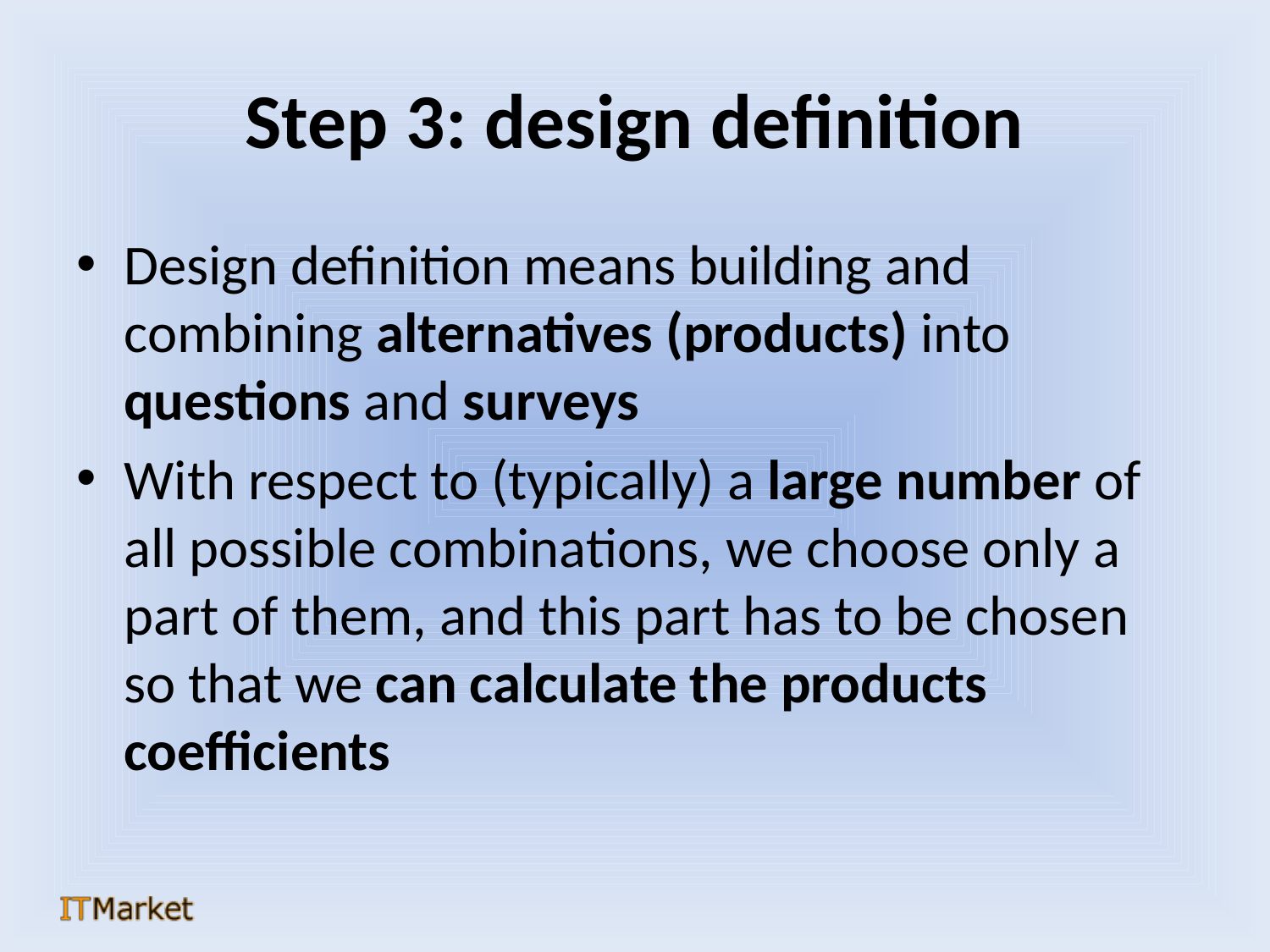

# Step 3: design definition
Design definition means building and combining alternatives (products) into questions and surveys
With respect to (typically) a large number of all possible combinations, we choose only a part of them, and this part has to be chosen so that we can calculate the products coefficients